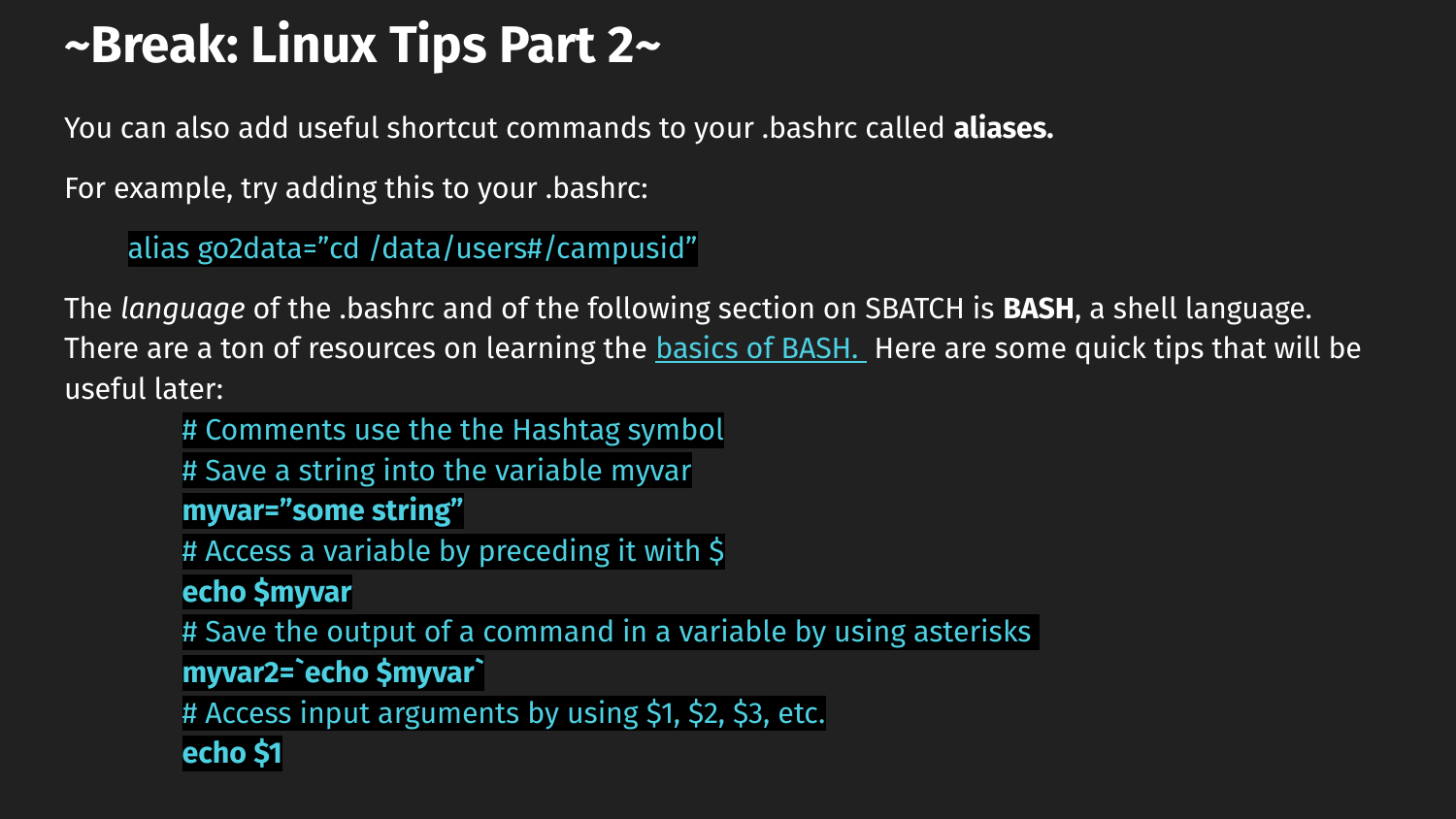

# ~Break: Linux Tips Part 2~
You can also add useful shortcut commands to your .bashrc called aliases.
For example, try adding this to your .bashrc:
alias go2data=”cd /data/users#/campusid”
The language of the .bashrc and of the following section on SBATCH is BASH, a shell language. There are a ton of resources on learning the basics of BASH.  Here are some quick tips that will be useful later:
	# Comments use the the Hashtag symbol
	# Save a string into the variable myvar
	myvar=”some string”
	# Access a variable by preceding it with $
	echo $myvar
	# Save the output of a command in a variable by using asterisks
	myvar2=`echo $myvar`
	# Access input arguments by using $1, $2, $3, etc.
	echo $1